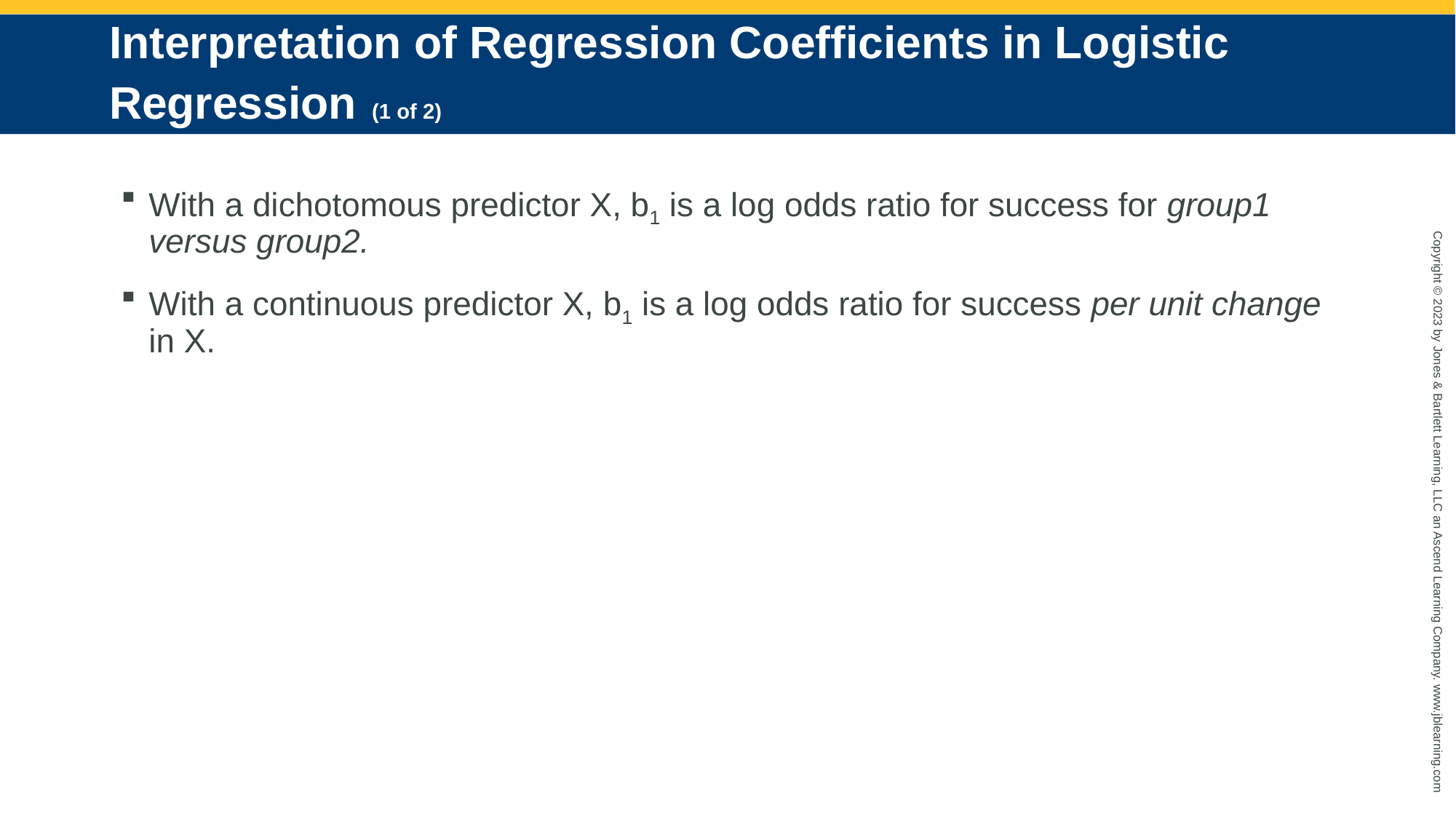

# Interpretation of Regression Coefficients in Logistic Regression (1 of 2)
With a dichotomous predictor X, b1 is a log odds ratio for success for group1 versus group2.
With a continuous predictor X, b1 is a log odds ratio for success per unit change in X.